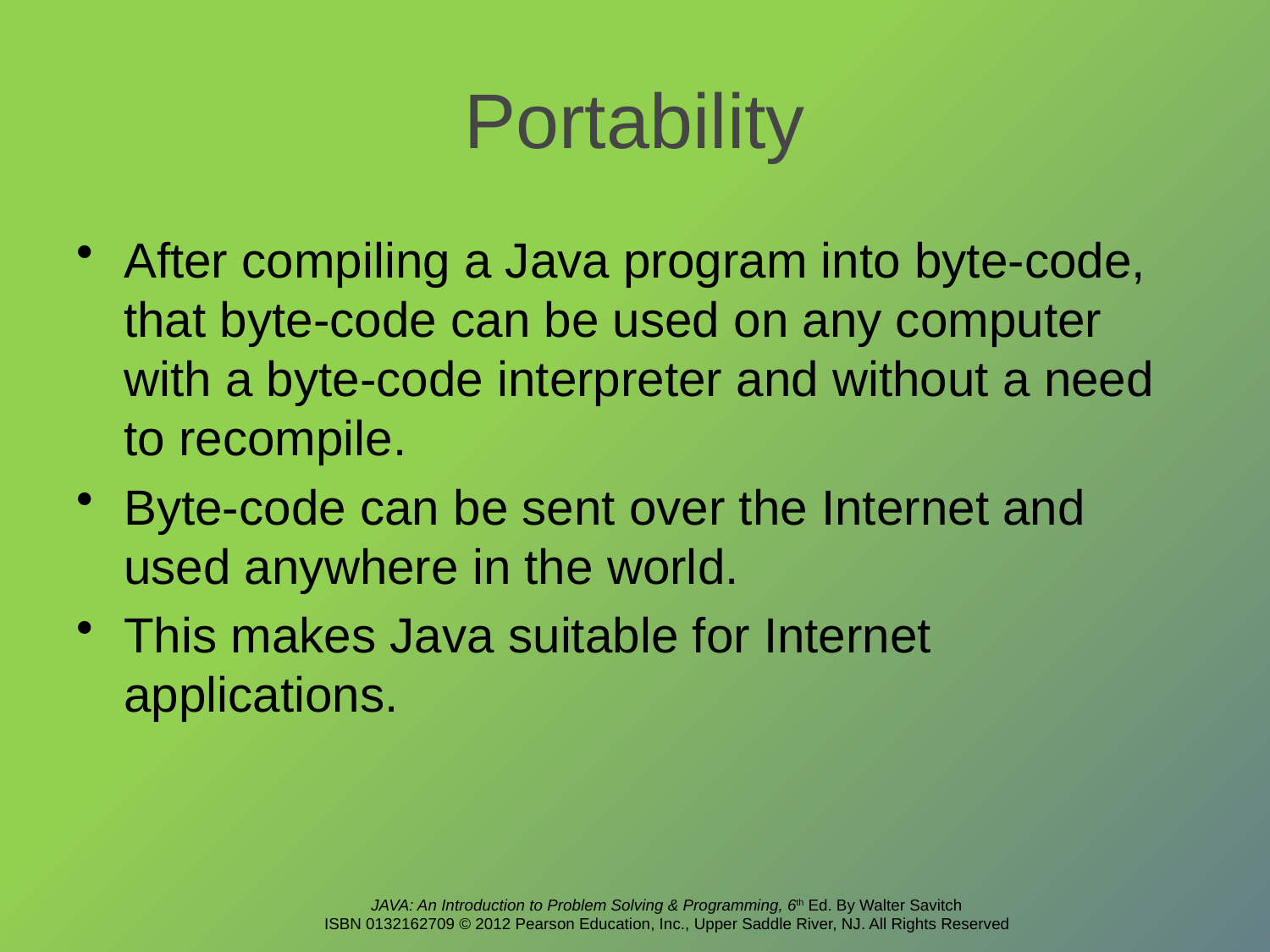

# Portability
After compiling a Java program into byte-code, that byte-code can be used on any computer with a byte-code interpreter and without a need to recompile.
Byte-code can be sent over the Internet and used anywhere in the world.
This makes Java suitable for Internet applications.